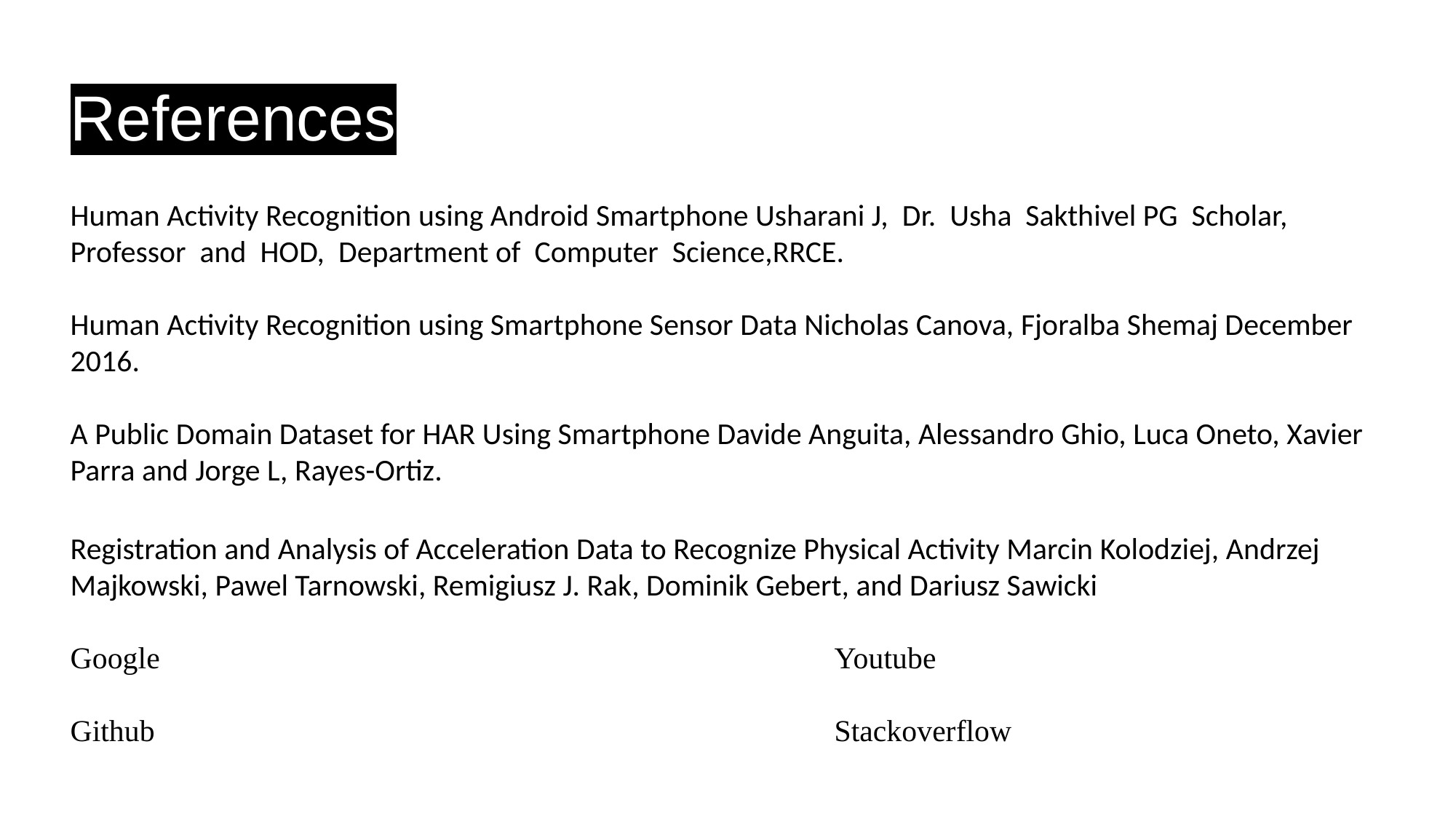

References

Human Activity Recognition using Android Smartphone Usharani J,  Dr.  Usha  Sakthivel PG  Scholar,  Professor  and  HOD,  Department of  Computer  Science,RRCE.

Human Activity Recognition using Smartphone Sensor Data Nicholas Canova, Fjoralba Shemaj December 2016.

A Public Domain Dataset for HAR Using Smartphone Davide Anguita, Alessandro Ghio, Luca Oneto, Xavier Parra and Jorge L, Rayes-Ortiz.

Registration and Analysis of Acceleration Data to Recognize Physical Activity Marcin Kolodziej, Andrzej Majkowski, Pawel Tarnowski, Remigiusz J. Rak, Dominik Gebert, and Dariusz Sawicki

Google							Youtube

Github							Stackoverflow